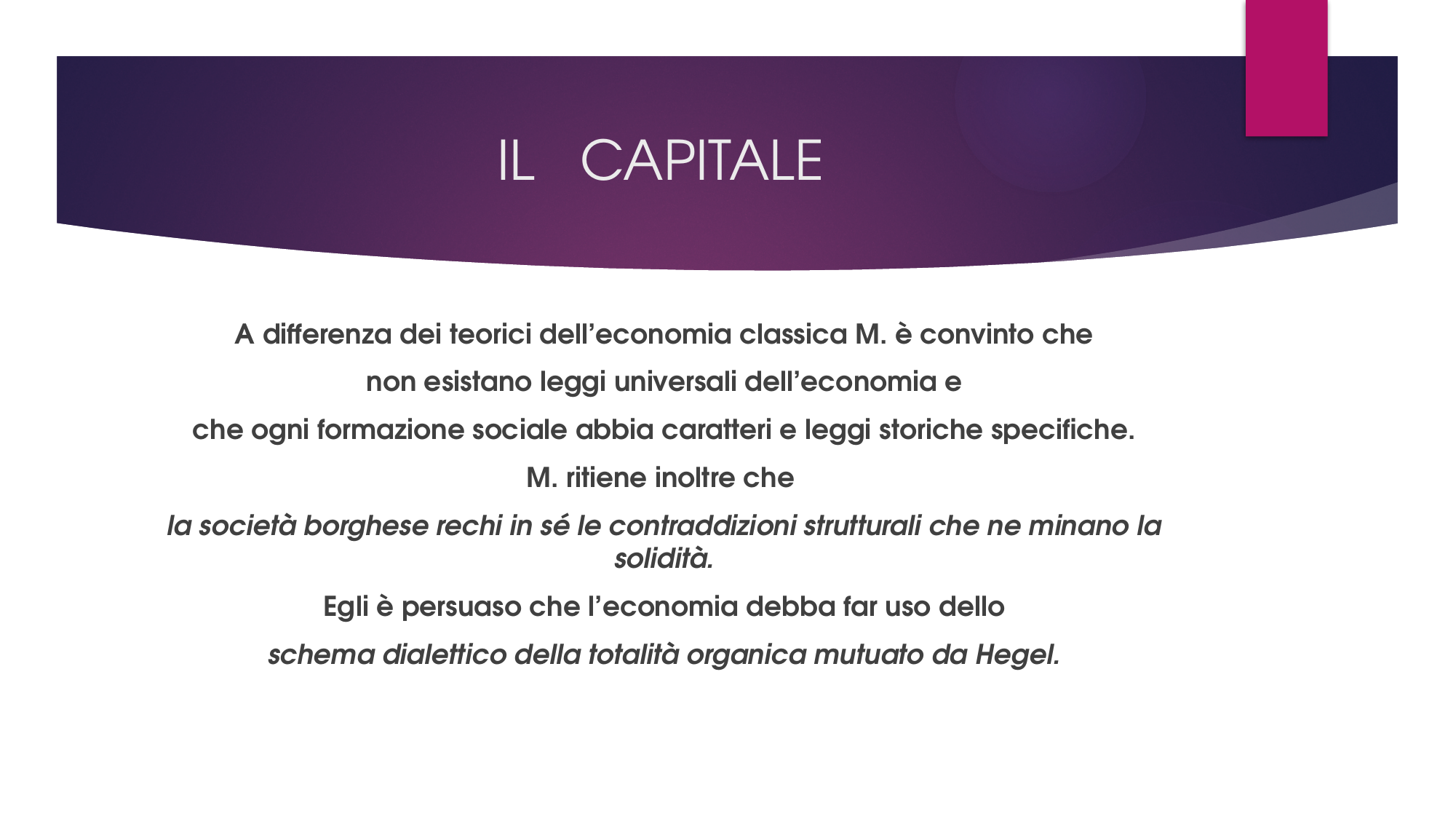

# IL   CAPITALE
A differenza dei teorici dell’economia classica M. è convinto che
 non esistano leggi universali dell’economia e
che ogni formazione sociale abbia caratteri e leggi storiche specifiche.
M. ritiene inoltre che
la società borghese rechi in sé le contraddizioni strutturali che ne minano la solidità.
Egli è persuaso che l’economia debba far uso dello
schema dialettico della totalità organica mutuato da Hegel.